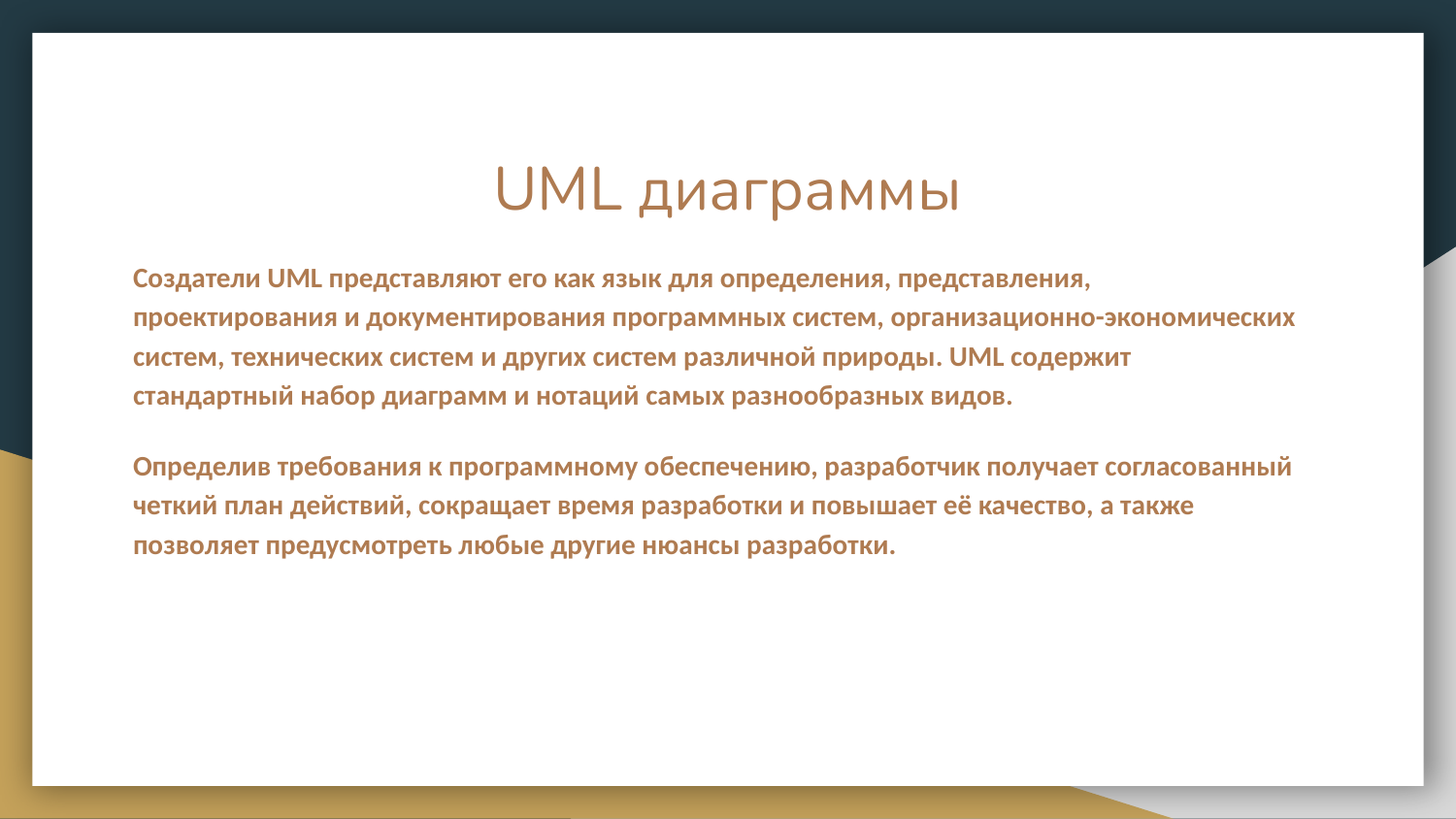

# UML диаграммы
Создатели UML представляют его как язык для определения, представления, проектирования и документирования программных систем, организационно-экономических систем, технических систем и других систем различной природы. UML содержит стандартный набор диаграмм и нотаций самых разнообразных видов.
Определив требования к программному обеспечению, разработчик получает согласованный четкий план действий, сокращает время разработки и повышает её качество, а также позволяет предусмотреть любые другие нюансы разработки.